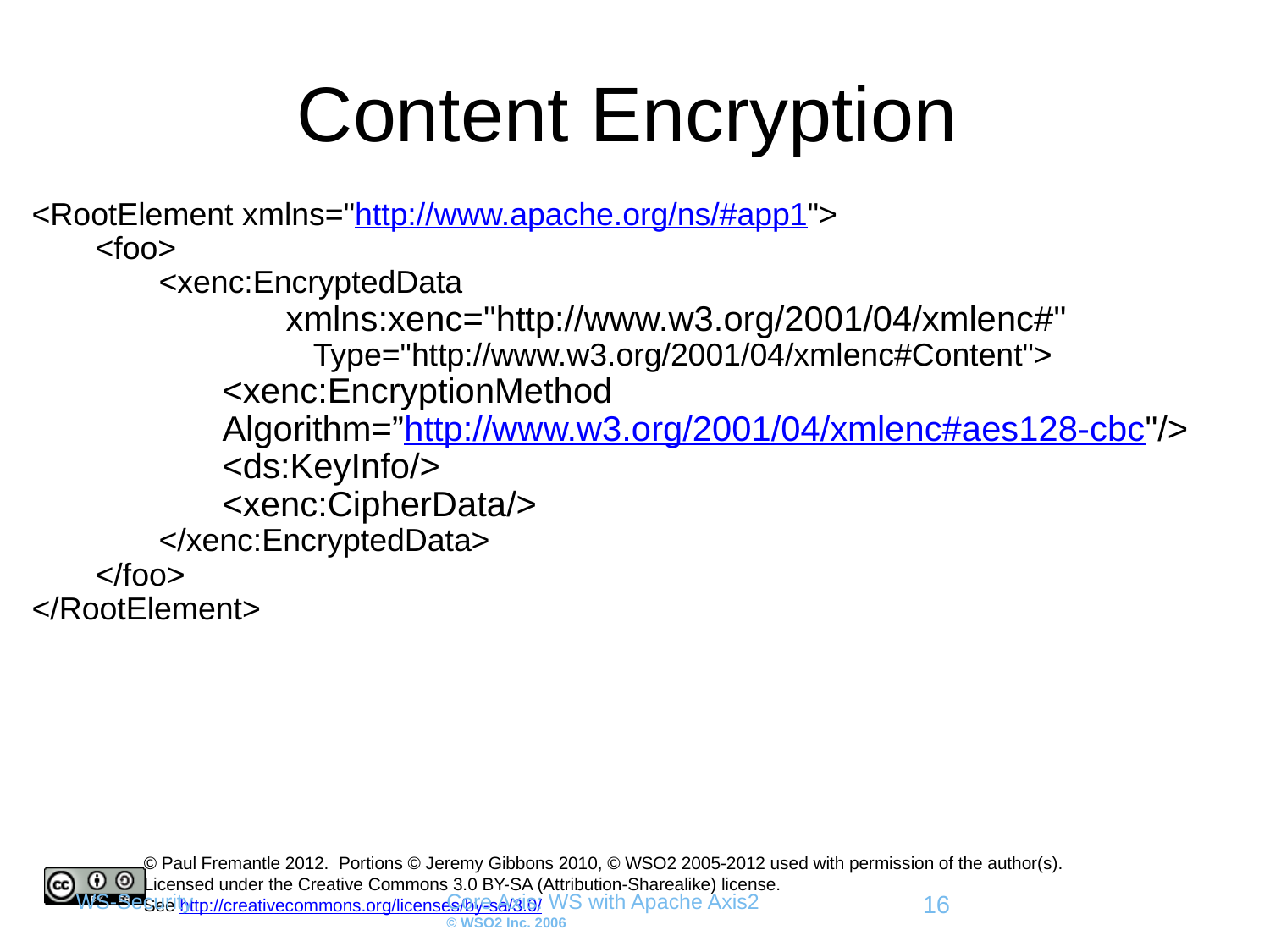

# Content Encryption

<RootElement xmlns="http://www.apache.org/ns/#app1">
<foo>
<xenc:EncryptedData
xmlns:xenc="http://www.w3.org/2001/04/xmlenc#"
    	   	            Type="http://www.w3.org/2001/04/xmlenc#Content">
<xenc:EncryptionMethod
Algorithm=”http://www.w3.org/2001/04/xmlenc#aes128-cbc"/>
<ds:KeyInfo/>
<xenc:CipherData/>
</xenc:EncryptedData>
</foo>
</RootElement>
WS-Security
Core Axis: WS with Apache Axis2
© WSO2 Inc. 2006
16